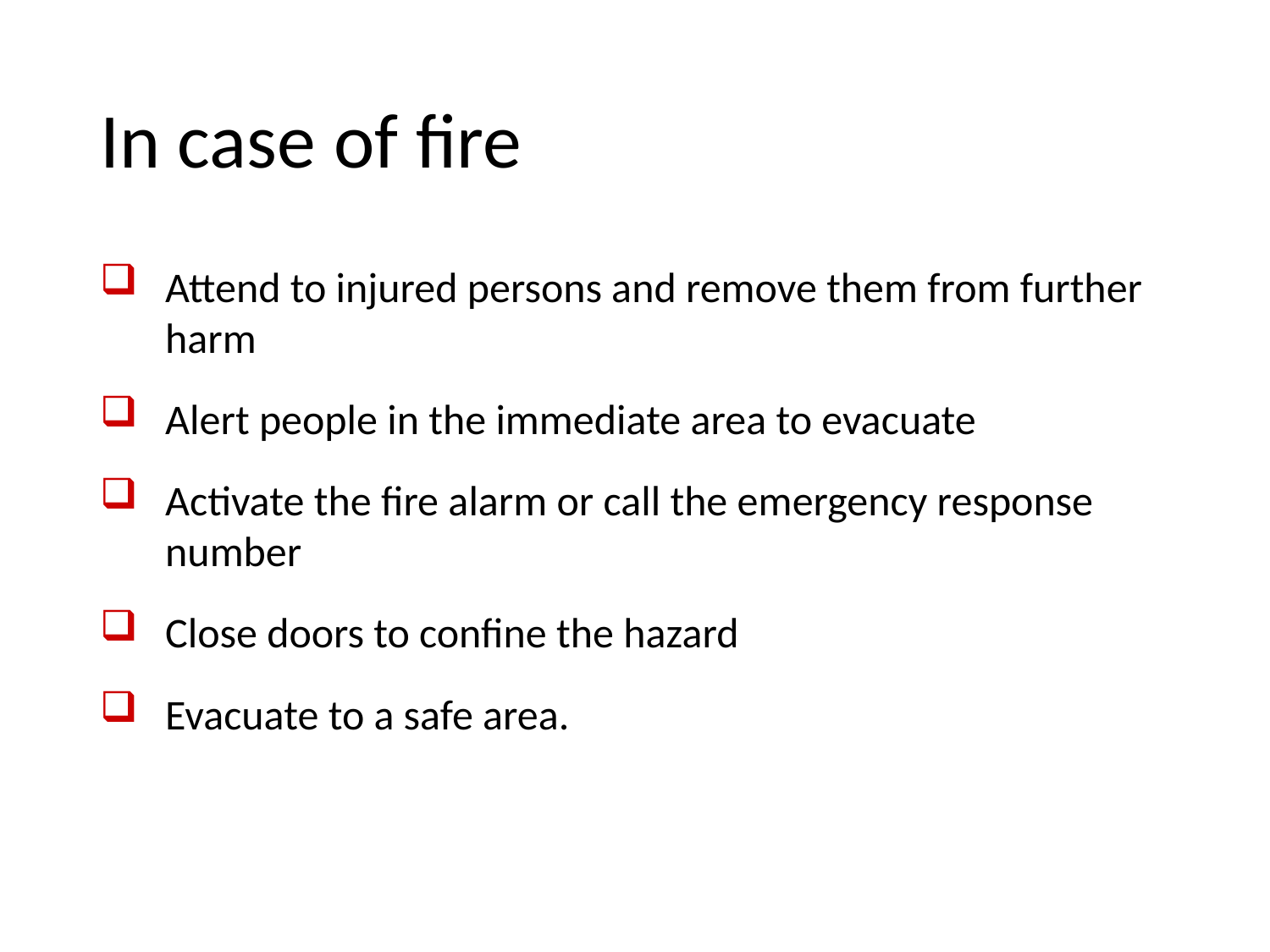

# In case of fire
Attend to injured persons and remove them from further harm

Alert people in the immediate area to evacuate

Activate the fire alarm or call the emergency response number

Close doors to confine the hazard

Evacuate to a safe area.